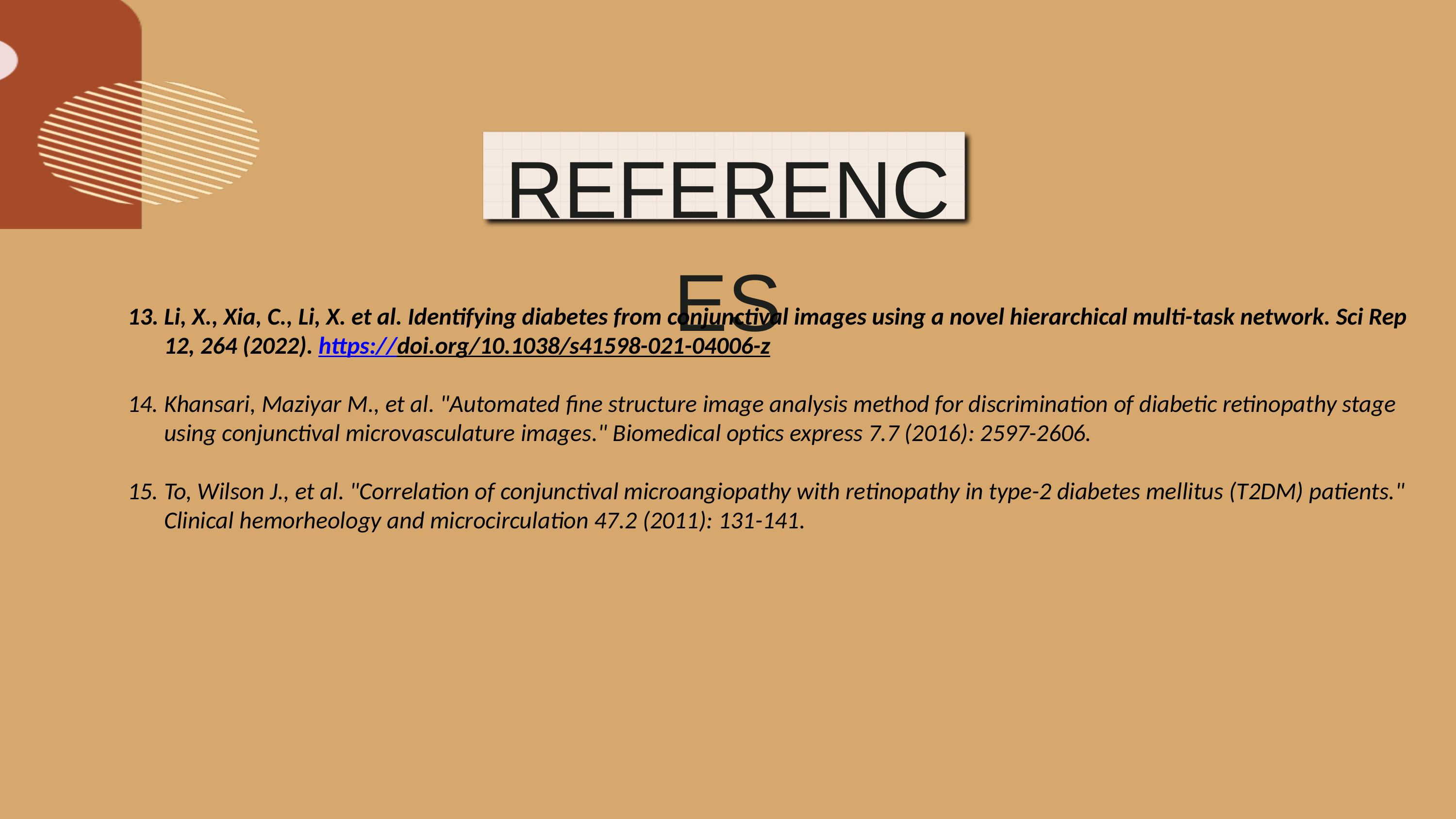

REFERENCES

Li, X., Xia, C., Li, X. et al. Identifying diabetes from conjunctival images using a novel hierarchical multi-task network. Sci Rep 12, 264 (2022). https://doi.org/10.1038/s41598-021-04006-z

Khansari, Maziyar M., et al. "Automated fine structure image analysis method for discrimination of diabetic retinopathy stage using conjunctival microvasculature images." Biomedical optics express 7.7 (2016): 2597-2606.

To, Wilson J., et al. "Correlation of conjunctival microangiopathy with retinopathy in type-2 diabetes mellitus (T2DM) patients." Clinical hemorheology and microcirculation 47.2 (2011): 131-141.